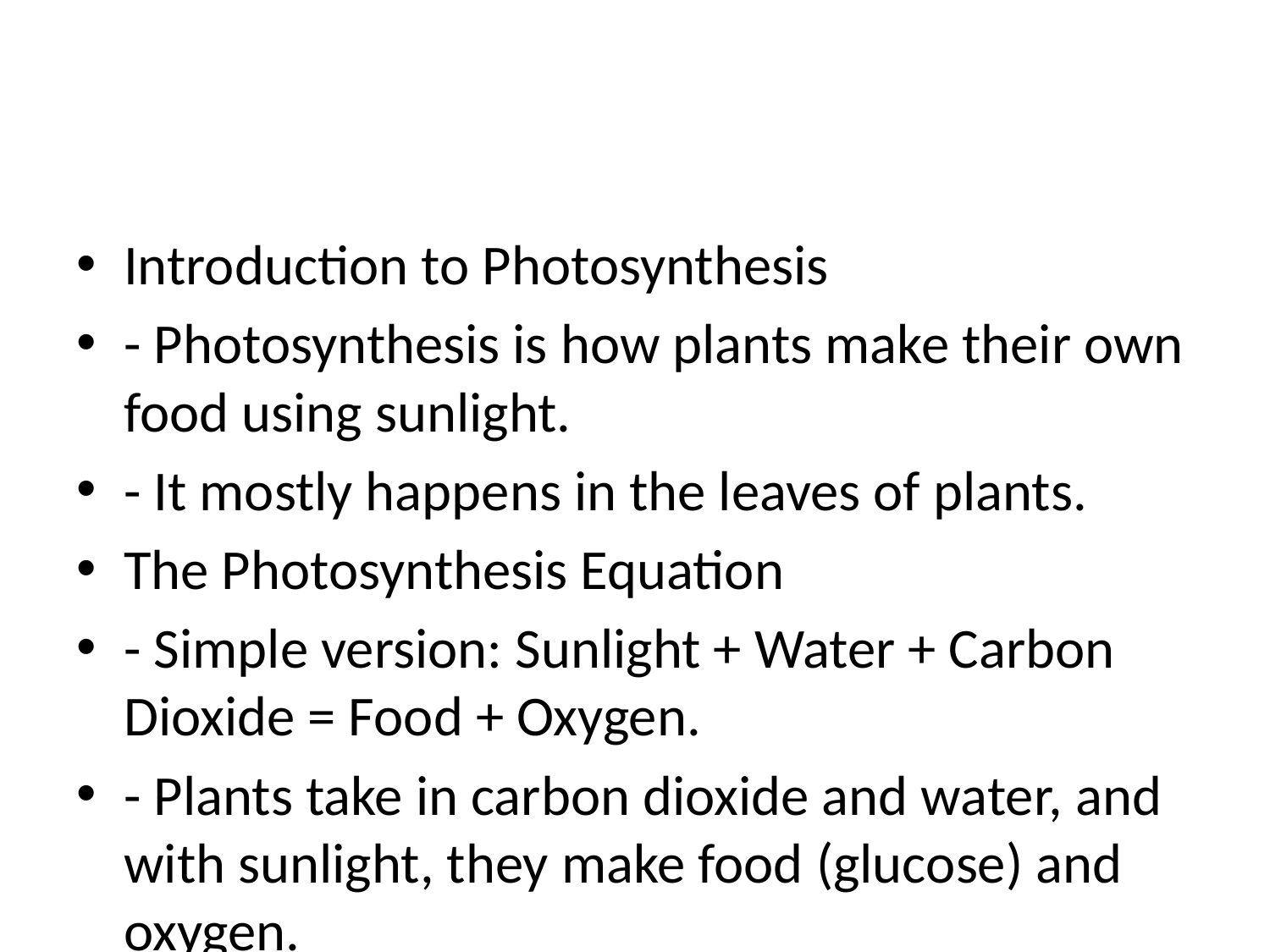

#
Introduction to Photosynthesis
- Photosynthesis is how plants make their own food using sunlight.
- It mostly happens in the leaves of plants.
The Photosynthesis Equation
- Simple version: Sunlight + Water + Carbon Dioxide = Food + Oxygen.
- Plants take in carbon dioxide and water, and with sunlight, they make food (glucose) and oxygen.
Why It Matters
- Photosynthesis gives us oxygen to breathe.
- It is the start of the food chain, helping plants grow and feed animals.